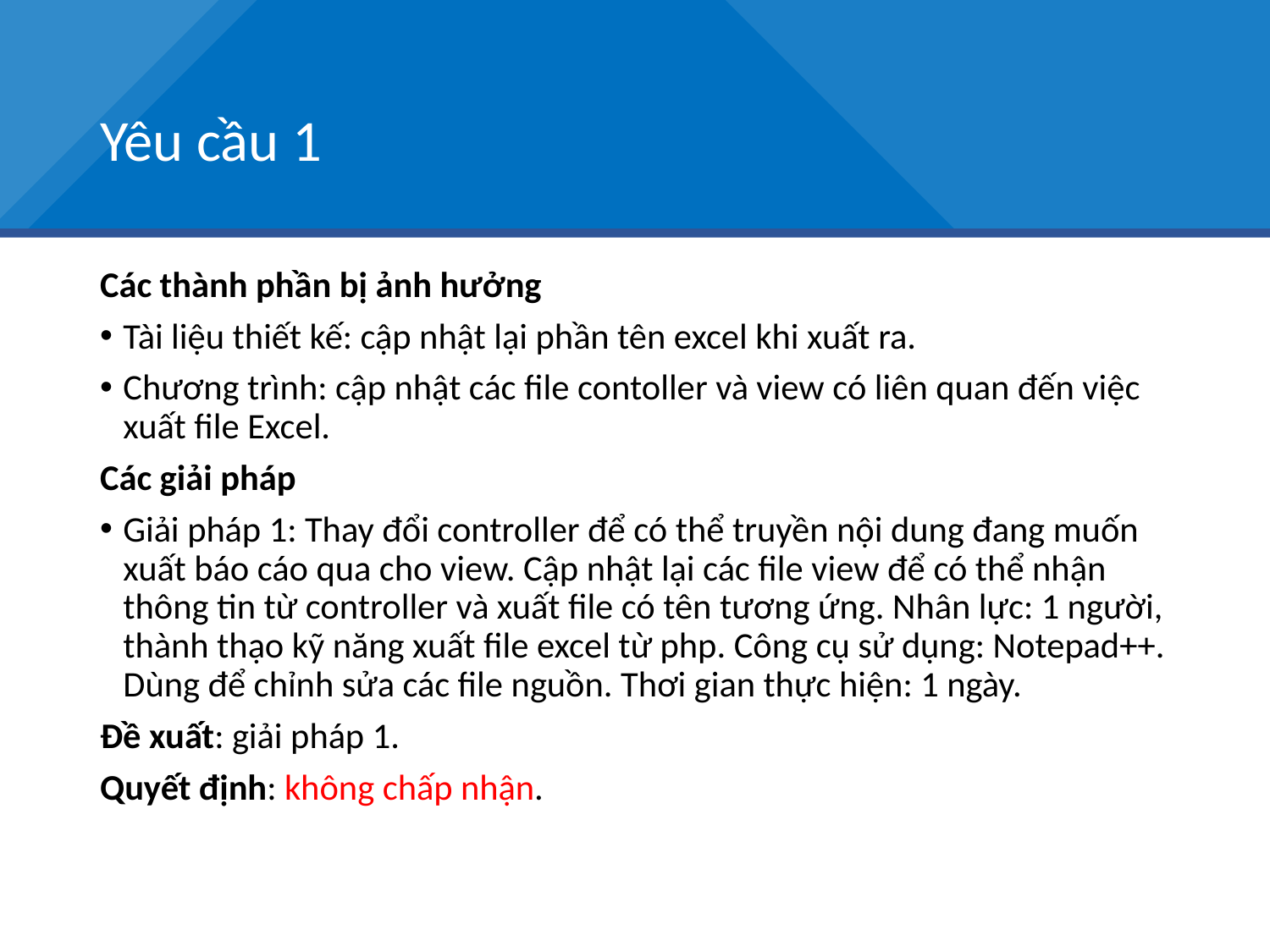

# Yêu cầu 1
Các thành phần bị ảnh hưởng
Tài liệu thiết kế: cập nhật lại phần tên excel khi xuất ra.
Chương trình: cập nhật các file contoller và view có liên quan đến việc xuất file Excel.
Các giải pháp
Giải pháp 1: Thay đổi controller để có thể truyền nội dung đang muốn xuất báo cáo qua cho view. Cập nhật lại các file view để có thể nhận thông tin từ controller và xuất file có tên tương ứng. Nhân lực: 1 người, thành thạo kỹ năng xuất file excel từ php. Công cụ sử dụng: Notepad++. Dùng để chỉnh sửa các file nguồn. Thơi gian thực hiện: 1 ngày.
Đề xuất: giải pháp 1.
Quyết định: không chấp nhận.